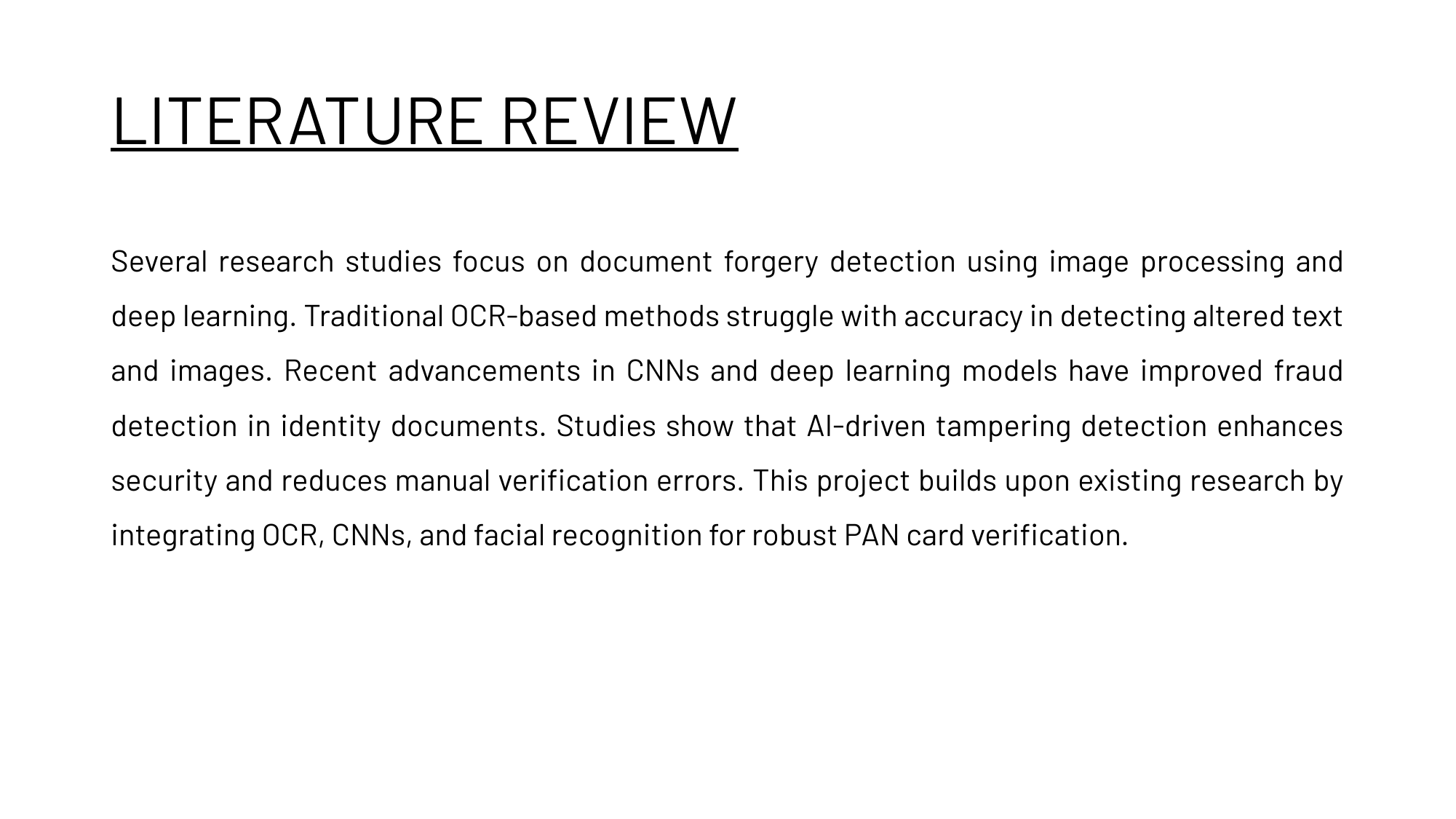

# LITERATURE REVIEW
Several research studies focus on document forgery detection using image processing and deep learning. Traditional OCR-based methods struggle with accuracy in detecting altered text and images. Recent advancements in CNNs and deep learning models have improved fraud detection in identity documents. Studies show that AI-driven tampering detection enhances security and reduces manual verification errors. This project builds upon existing research by integrating OCR, CNNs, and facial recognition for robust PAN card verification.